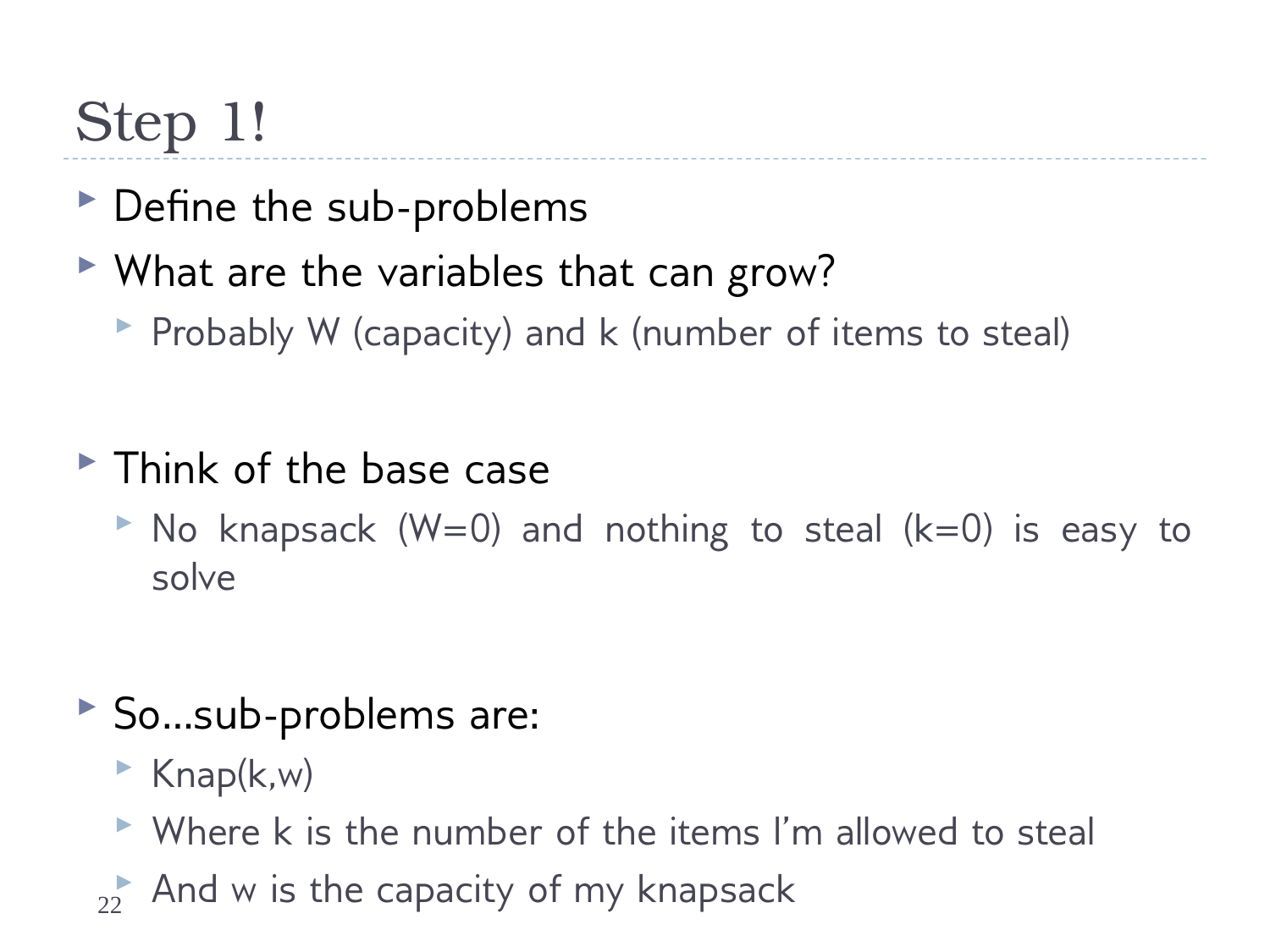

# Step 1!
Define the sub-problems
What are the variables that can grow?
Probably W (capacity) and k (number of items to steal)

Think of the base case
No knapsack (W=0) and nothing to steal (k=0) is easy to solve

So…sub-problems are:
Knap(k,w)
Where k is the number of the items I’m allowed to steal
And w is the capacity of my knapsack

22